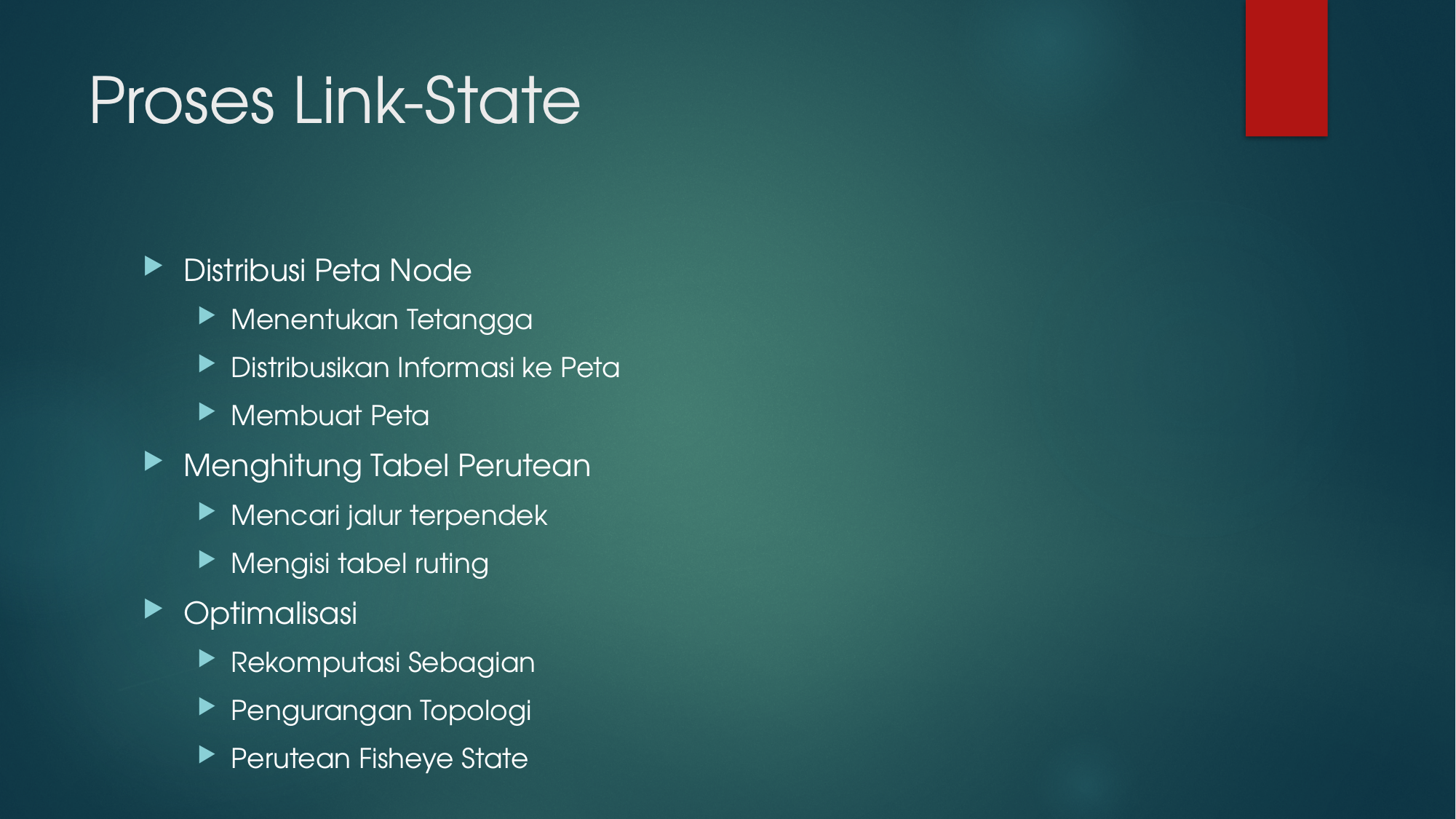

# Proses Link-State
Distribusi Peta Node
Menentukan Tetangga
Distribusikan Informasi ke Peta
Membuat Peta
Menghitung Tabel Perutean
Mencari jalur terpendek
Mengisi tabel ruting
Optimalisasi
Rekomputasi Sebagian
Pengurangan Topologi
Perutean Fisheye State